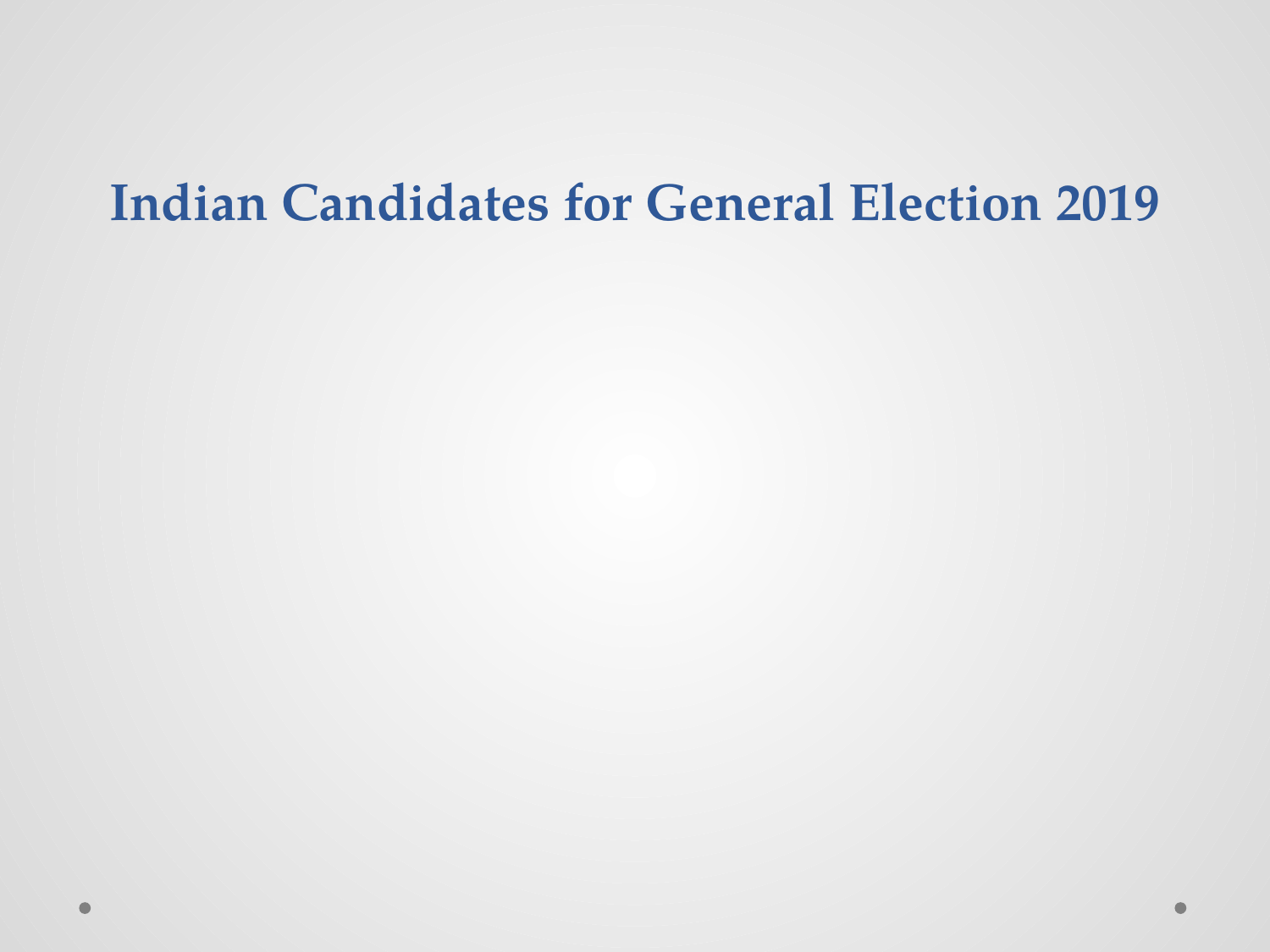

# Indian Candidates for General Election 2019